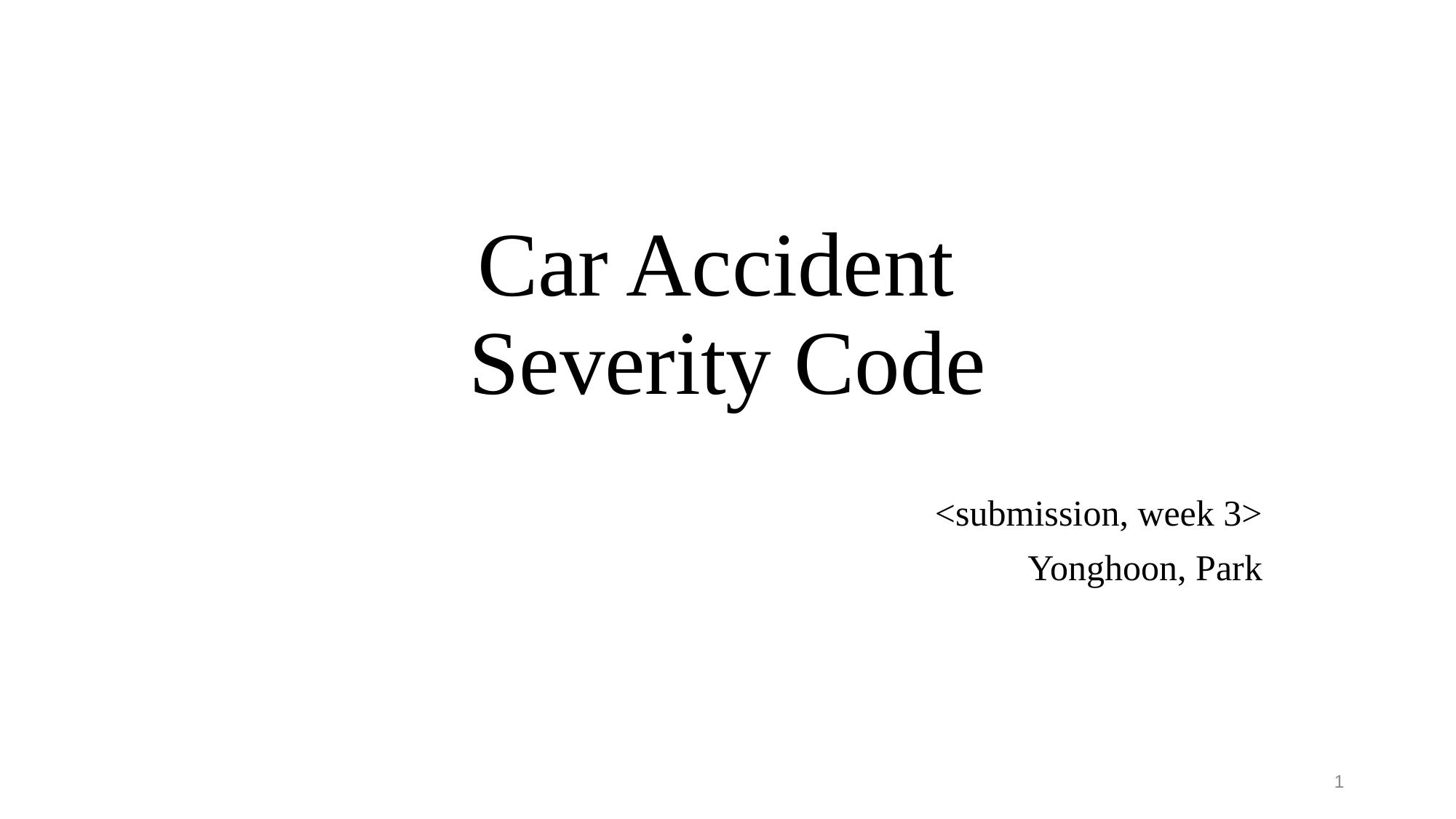

# Car Accident Severity Code

<submission, week 3>
Yonghoon, Park
1